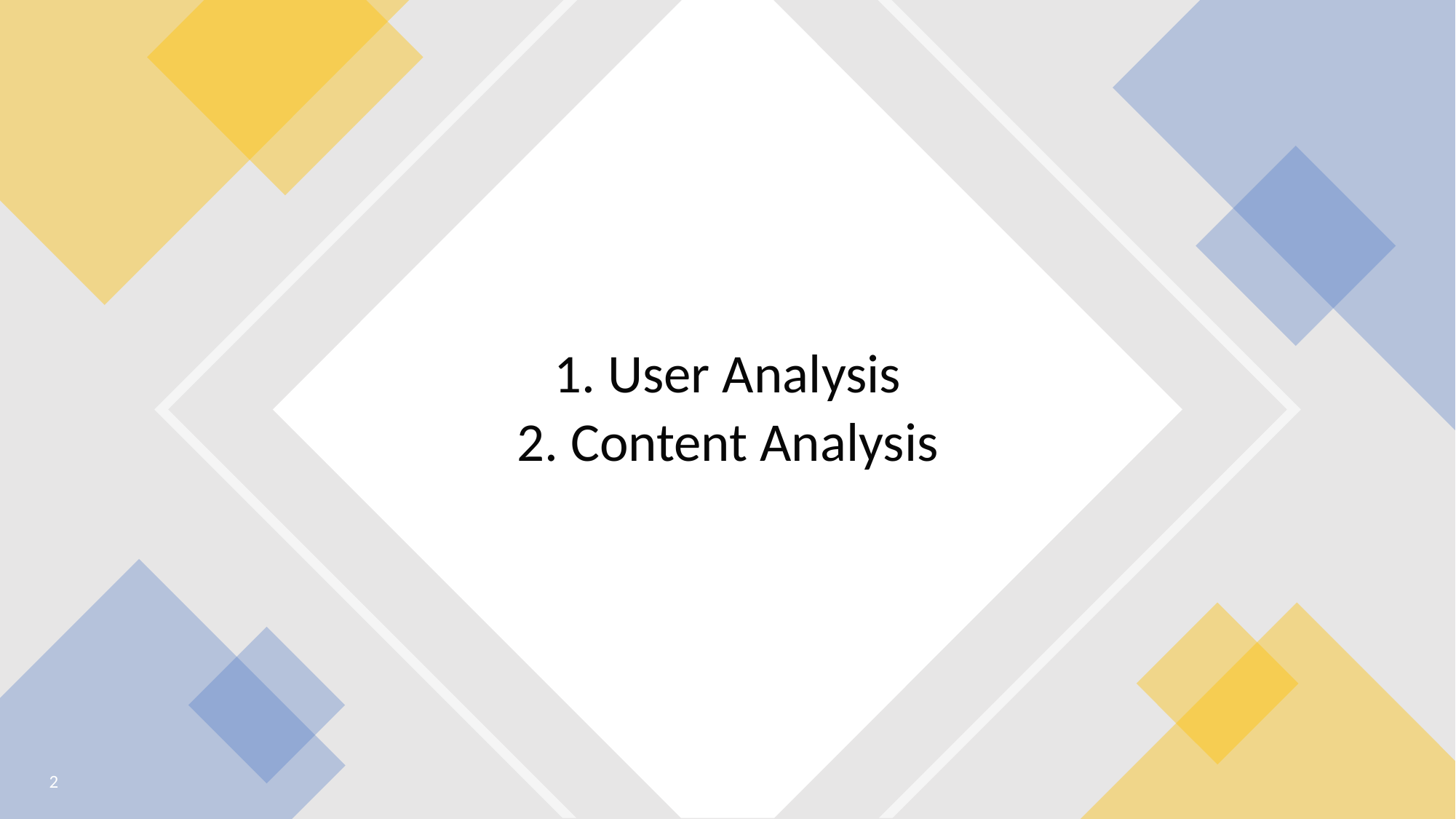

1. User Analysis
2. Content Analysis

2